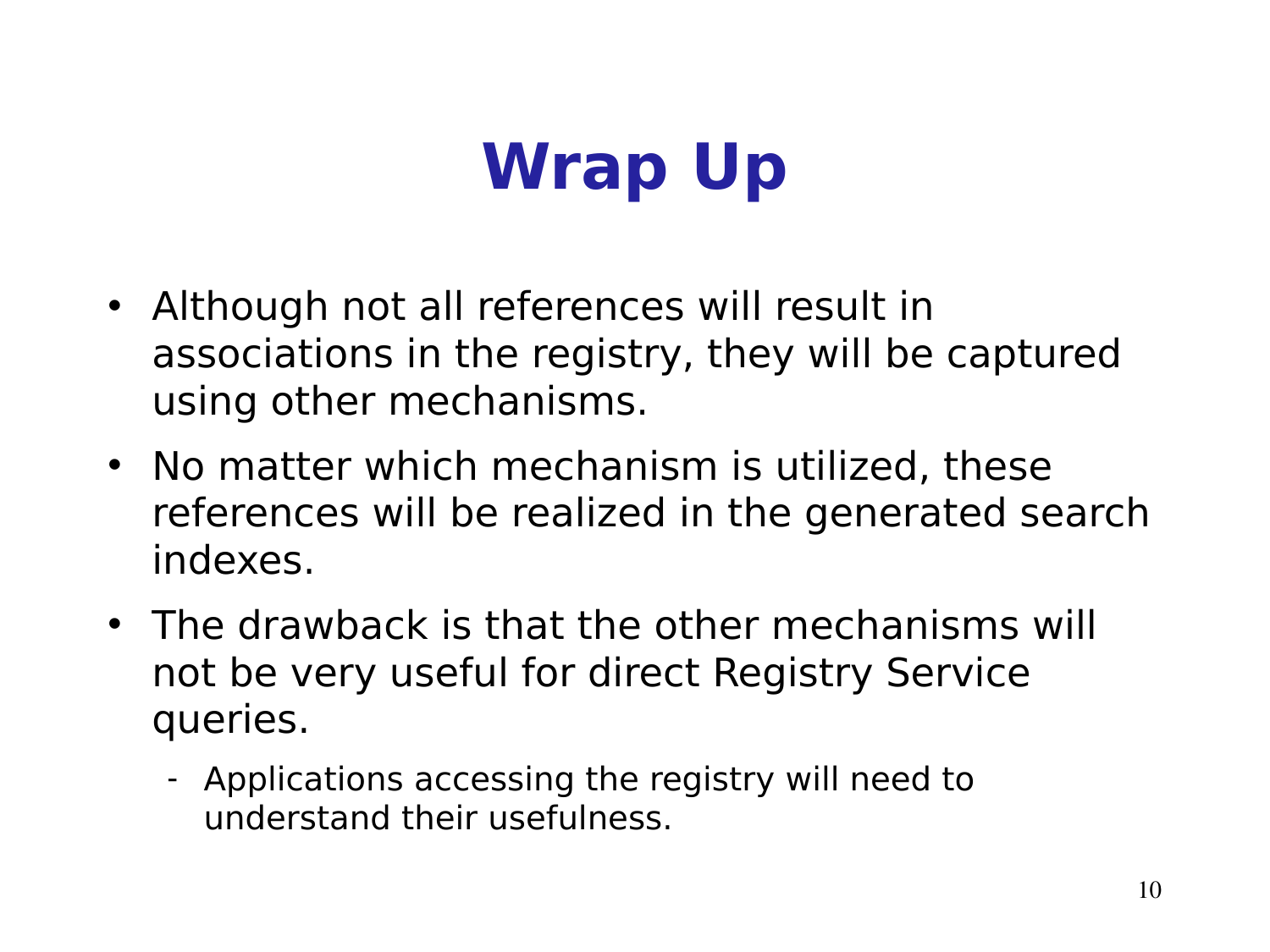

# Wrap Up
Although not all references will result in associations in the registry, they will be captured using other mechanisms.
No matter which mechanism is utilized, these references will be realized in the generated search indexes.
The drawback is that the other mechanisms will not be very useful for direct Registry Service queries.
Applications accessing the registry will need to understand their usefulness.
10